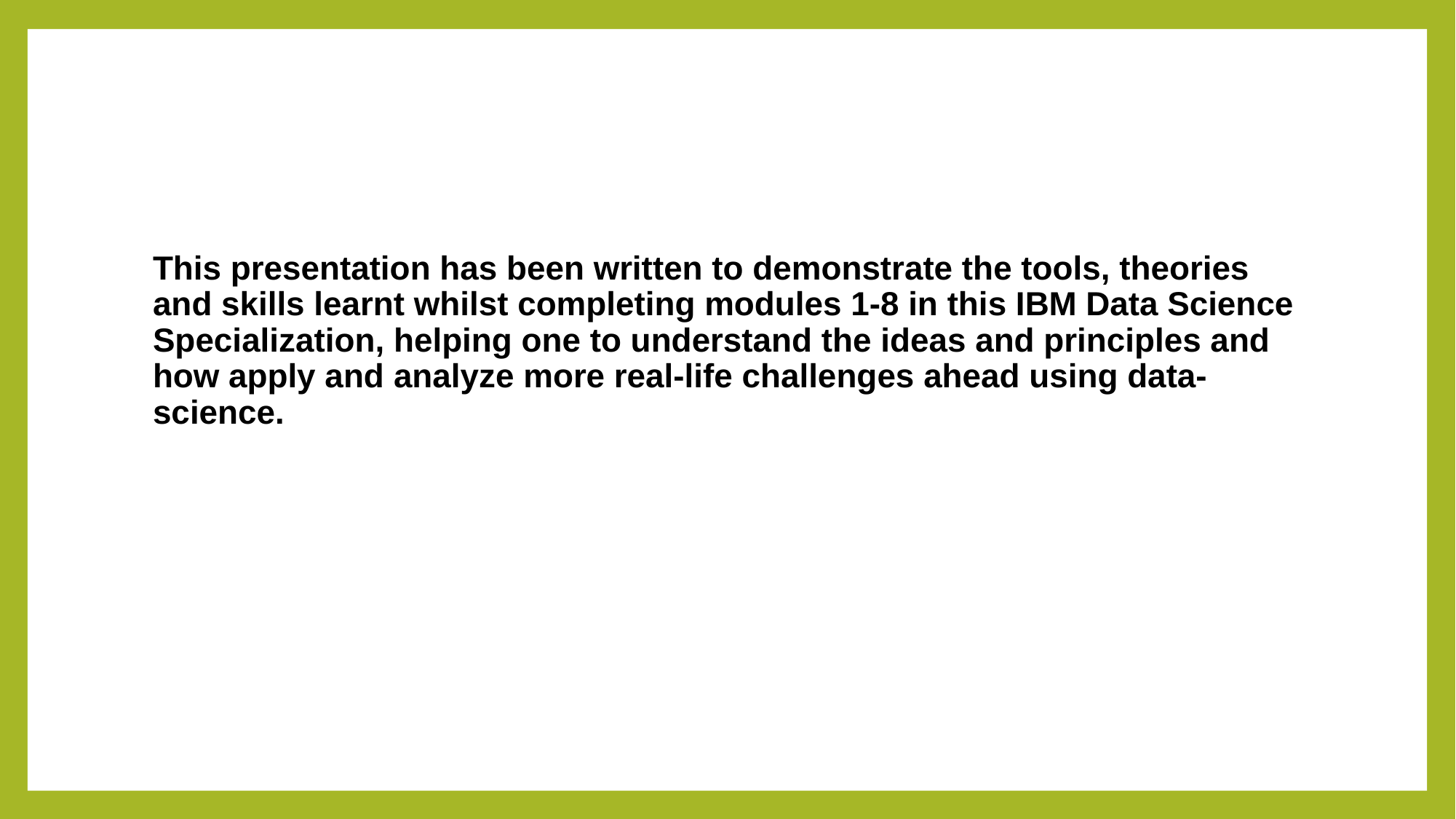

This presentation has been written to demonstrate the tools, theories and skills learnt whilst completing modules 1-8 in this IBM Data Science Specialization, helping one to understand the ideas and principles and how apply and analyze more real-life challenges ahead using data-science.